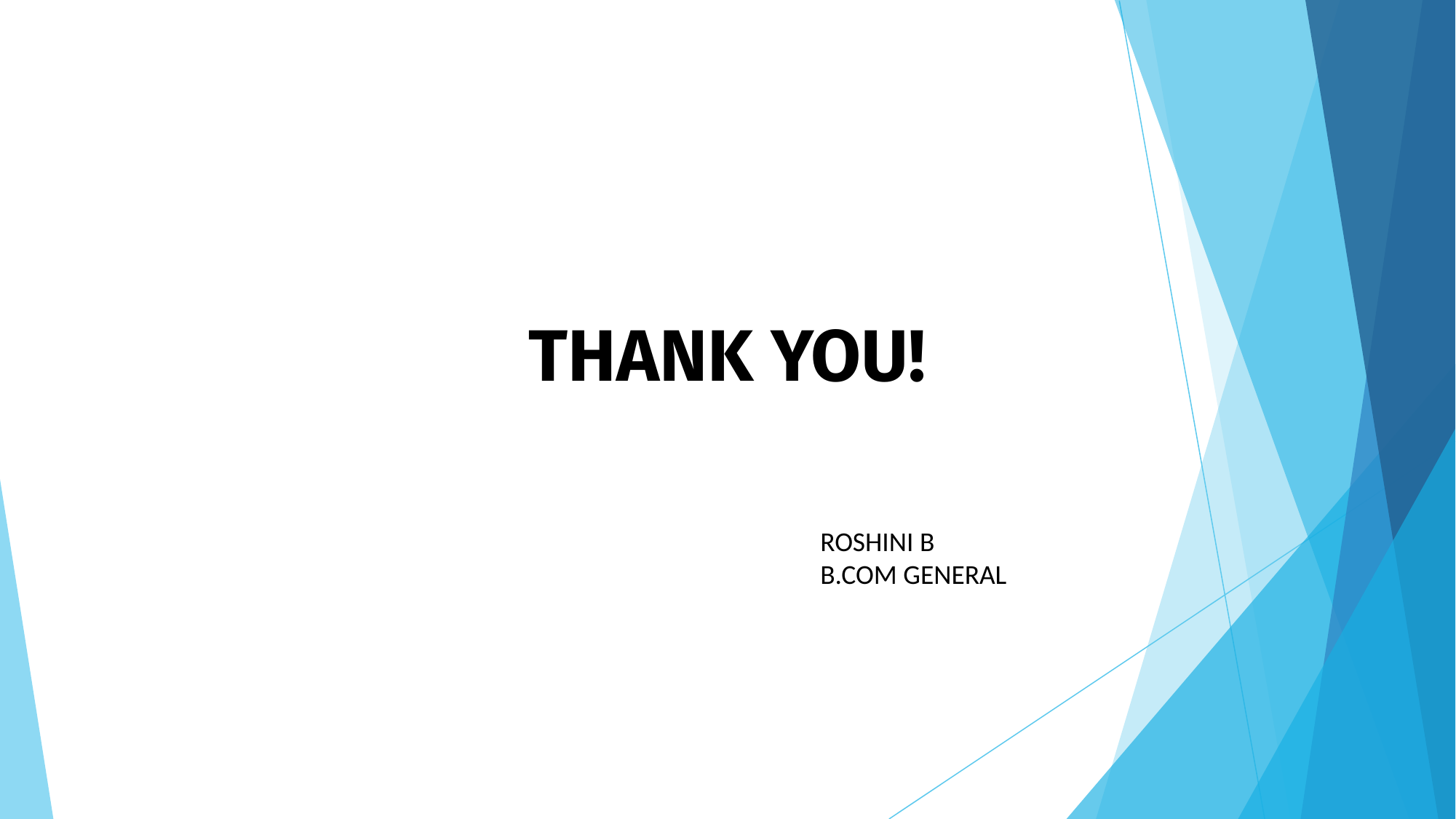

# THANK YOU!
ROSHINI B
B.COM GENERAL